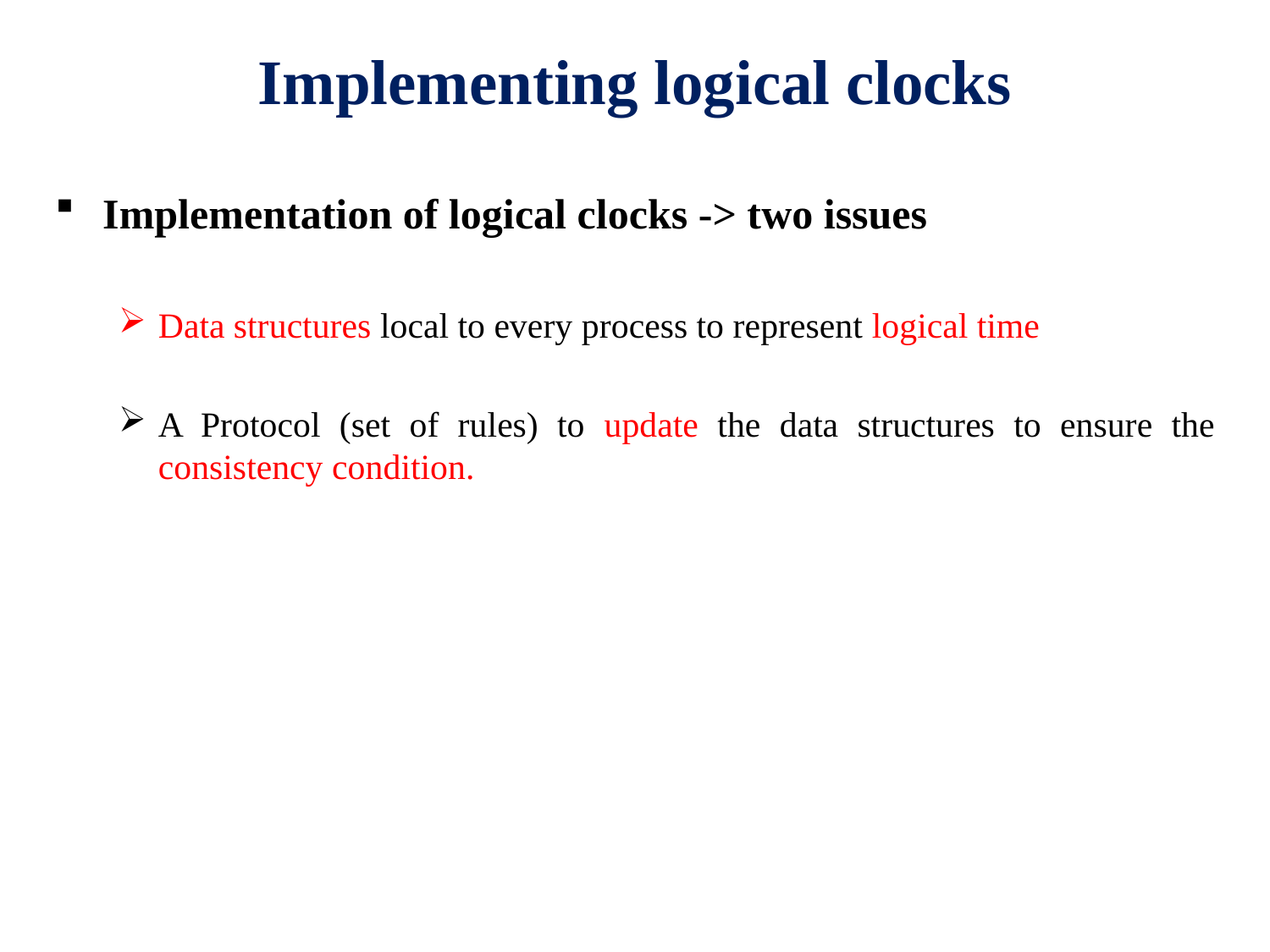

# Implementing logical clocks
Implementation of logical clocks -> two issues

Data structures local to every process to represent logical time

A Protocol (set of rules) to update the data structures to ensure the consistency condition.